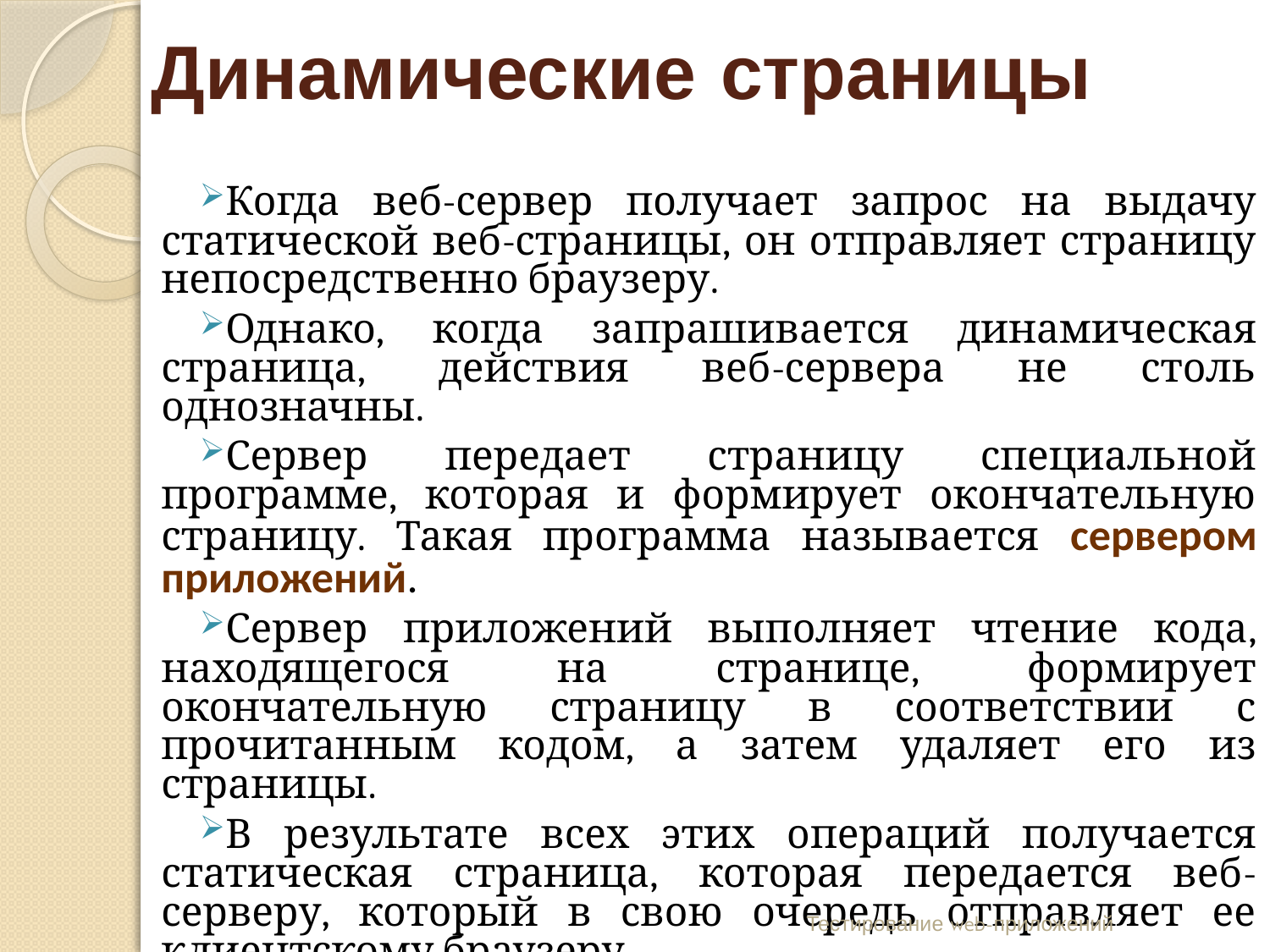

# Динамические страницы
Когда веб-сервер получает запрос на выдачу статической веб-страницы, он отправляет страницу непосредственно браузеру.
Однако, когда запрашивается динамическая страница, действия веб-сервера не столь однозначны.
Сервер передает страницу специальной программе, которая и формирует окончательную страницу. Такая программа называется сервером приложений.
Сервер приложений выполняет чтение кода, находящегося на странице, формирует окончательную страницу в соответствии с прочитанным кодом, а затем удаляет его из страницы.
В результате всех этих операций получается статическая страница, которая передается веб-серверу, который в свою очередь отправляет ее клиентскому браузеру.
Все страницы, которые получает браузер, содержат только HTML-код.
Тестирование web-приложений